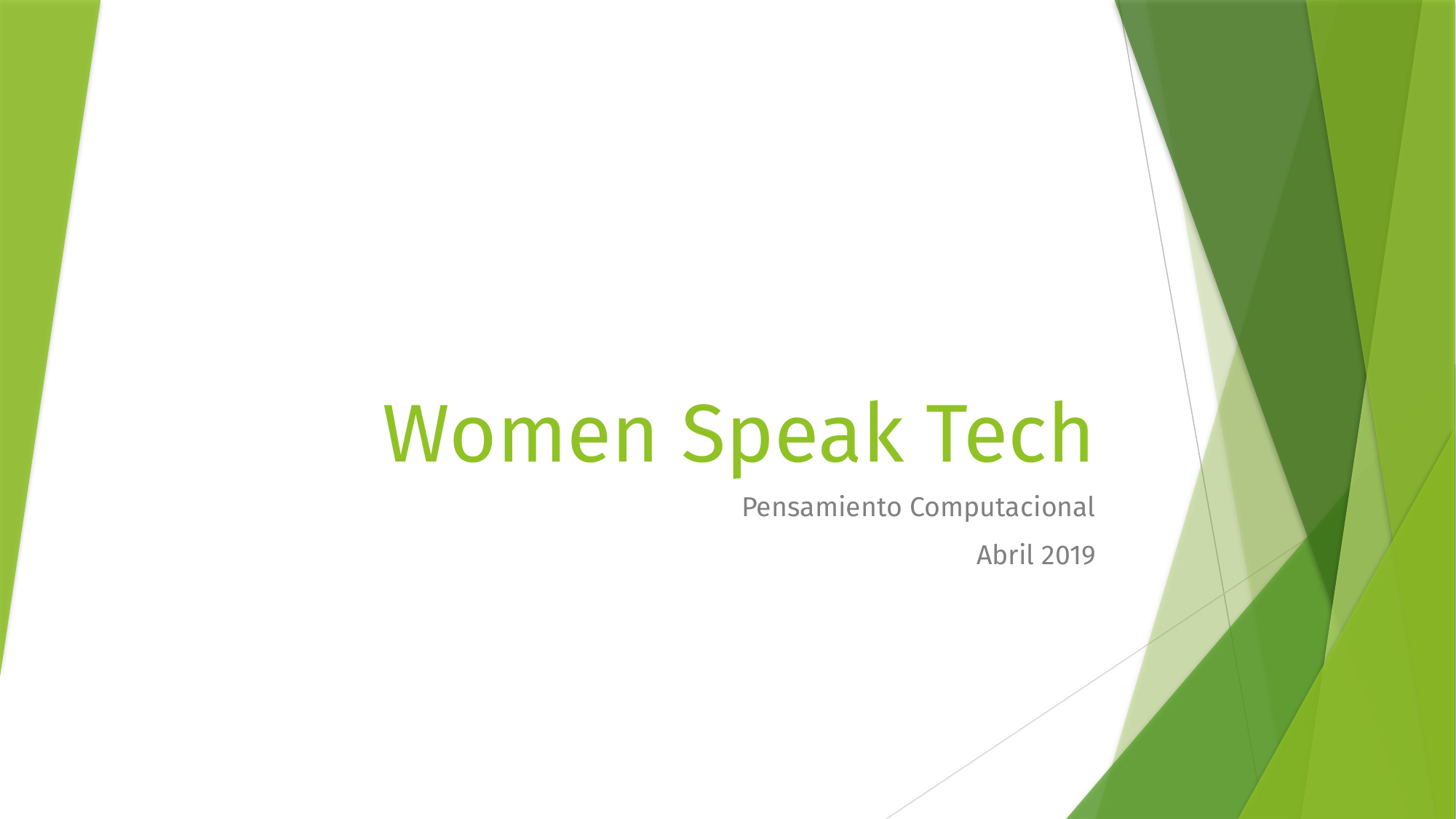

# Women Speak Tech
Pensamiento Computacional
Abril 2019